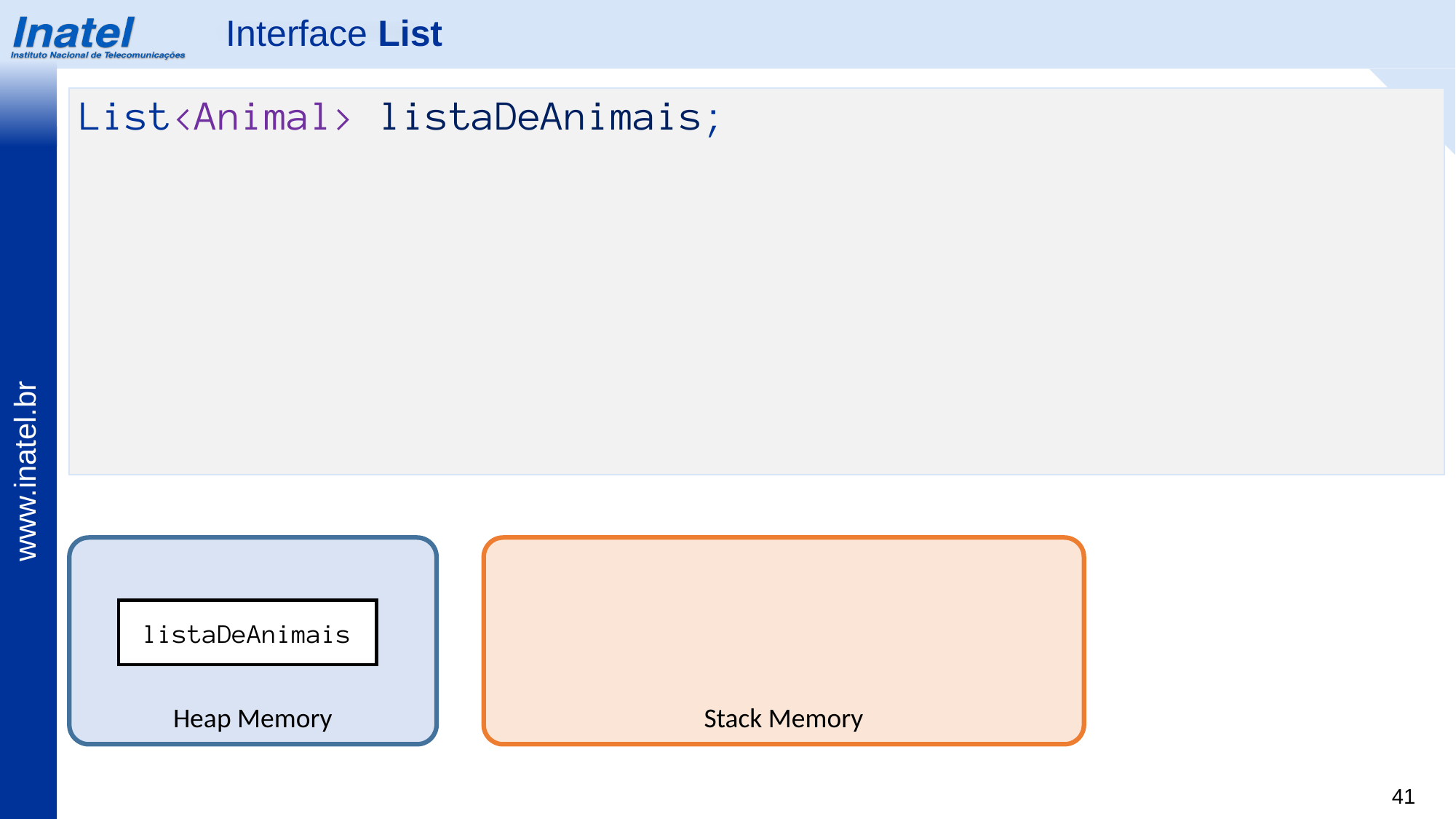

Interface List

List<Animal> listaDeAnimais;
Heap Memory
Stack Memory
listaDeAnimais